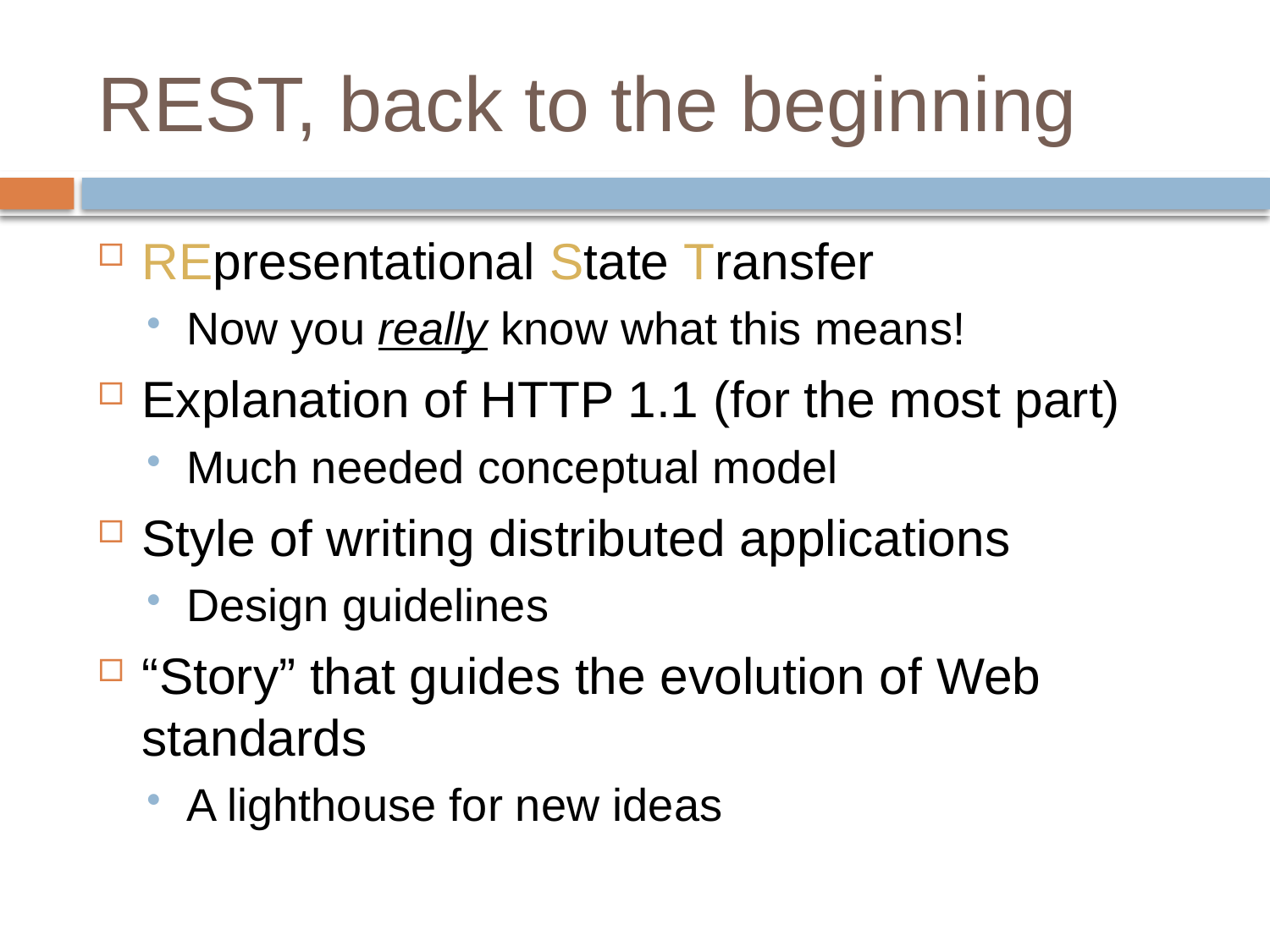

# REST, back to the beginning
REpresentational State Transfer
Now you really know what this means!
Explanation of HTTP 1.1 (for the most part)
Much needed conceptual model
Style of writing distributed applications
Design guidelines
“Story” that guides the evolution of Web standards
A lighthouse for new ideas